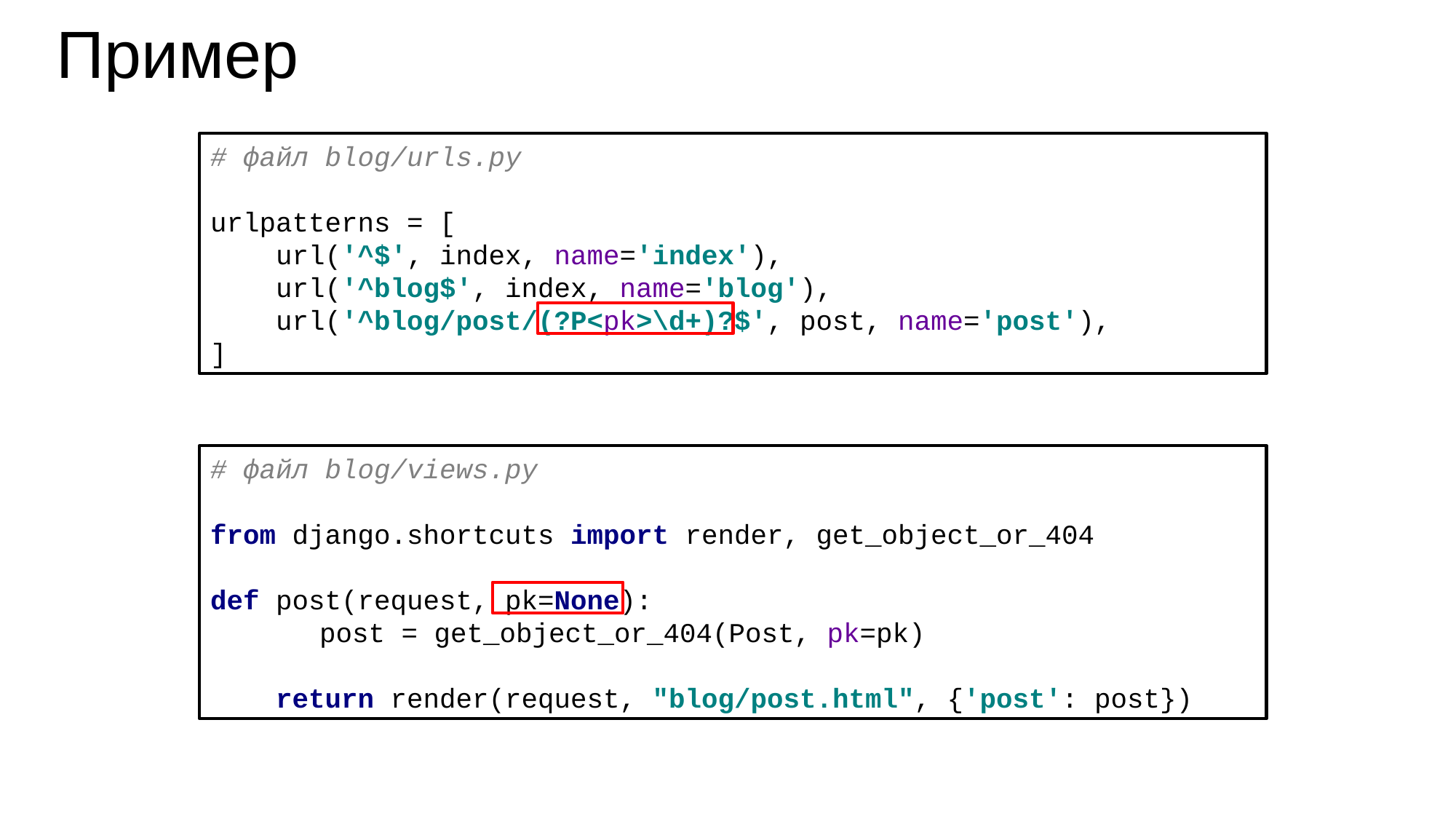

# Пример
# файл blog/urls.py
urlpatterns = [
    url('^$', index, name='index'),
    url('^blog$', index, name='blog'),
    url('^blog/post/(?P<pk>\d+)?$', post, name='post'),
]

# файл blog/views.py
from django.shortcuts import render, get_object_or_404
def post(request, pk=None):
	post = get_object_or_404(Post, pk=pk)
    return render(request, "blog/post.html", {'post': post})